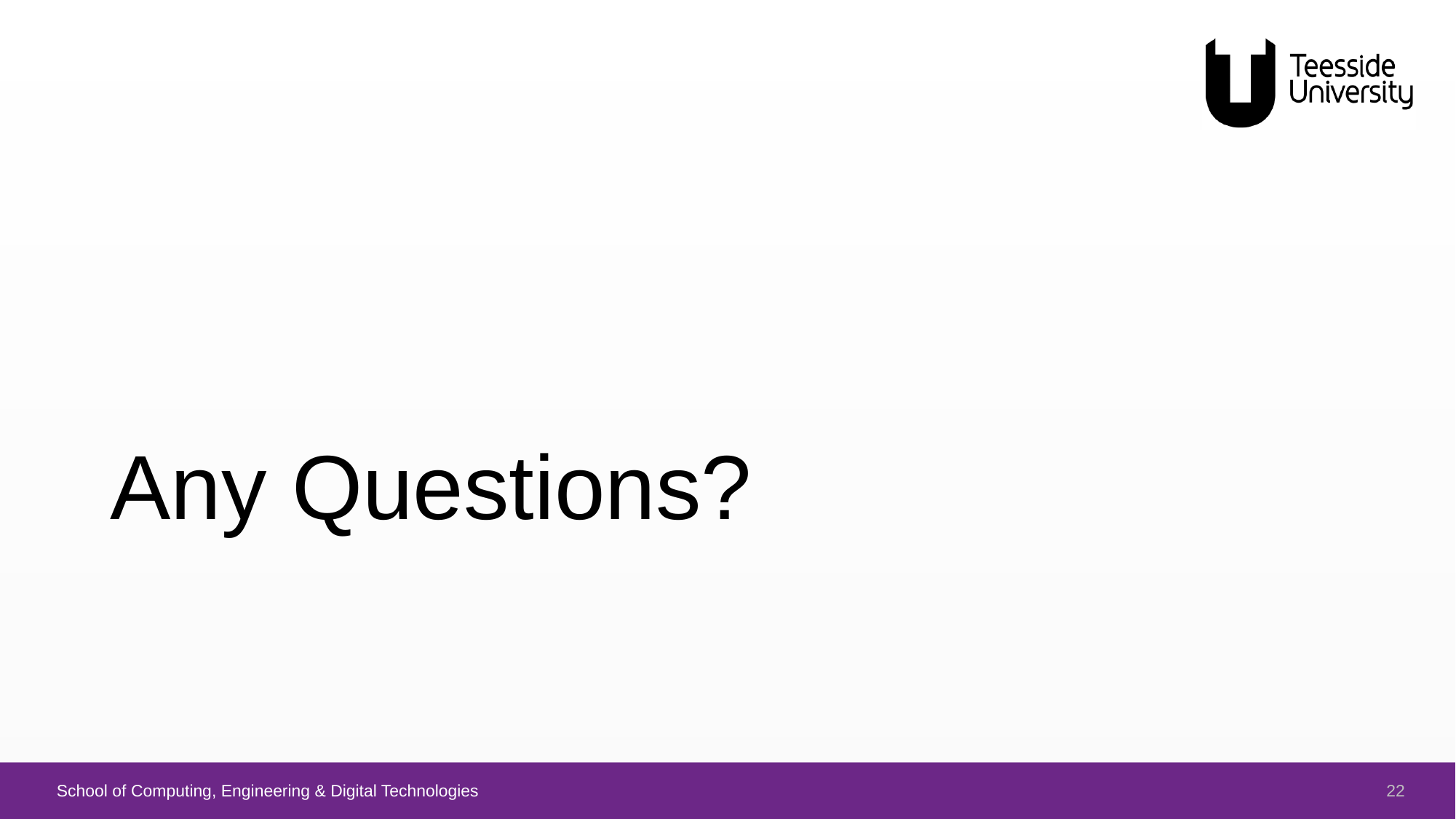

# Any Questions?

22
School of Computing, Engineering & Digital Technologies